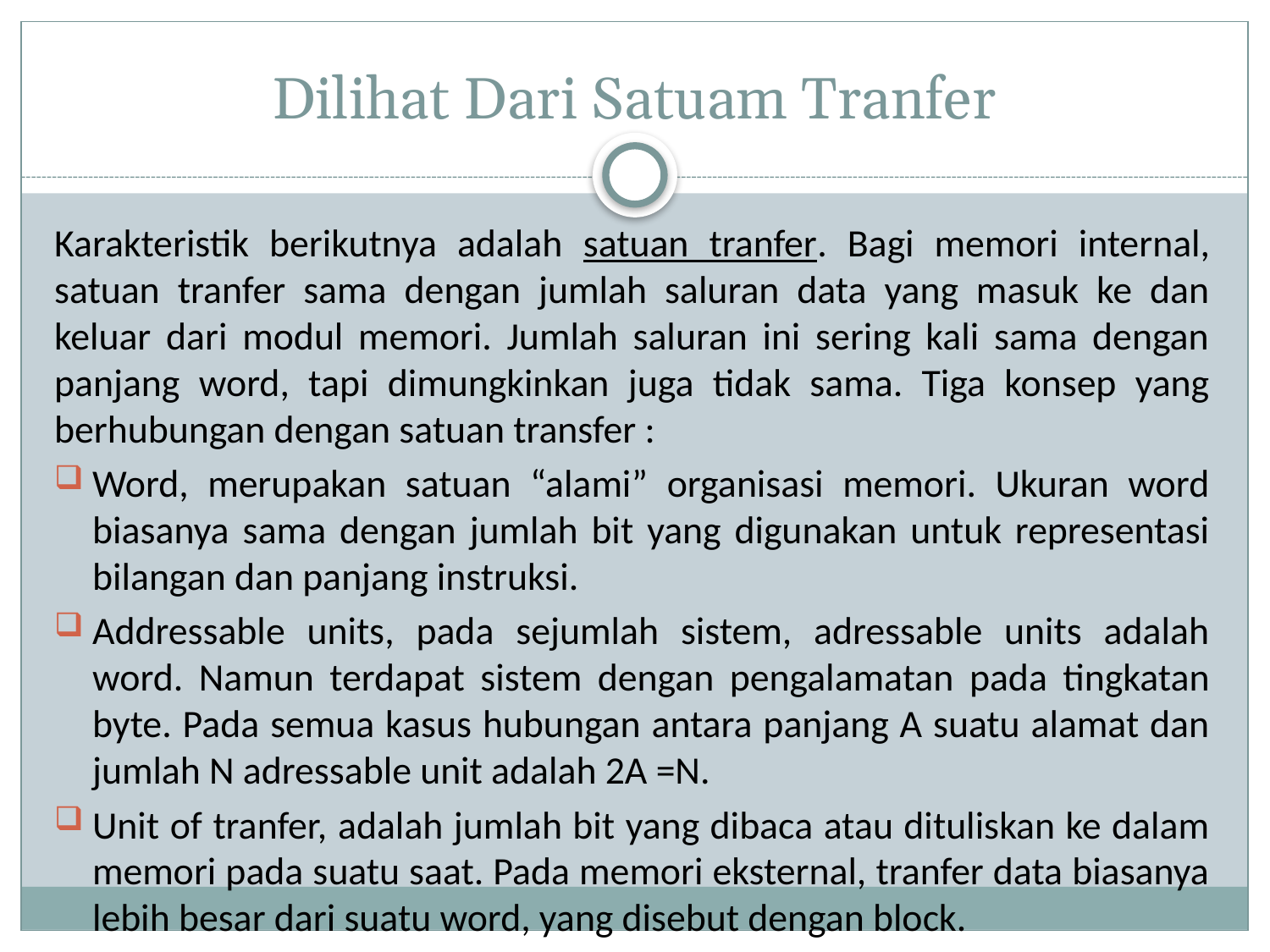

# Dilihat Dari Satuam Tranfer
Karakteristik berikutnya adalah satuan tranfer. Bagi memori internal, satuan tranfer sama dengan jumlah saluran data yang masuk ke dan keluar dari modul memori. Jumlah saluran ini sering kali sama dengan panjang word, tapi dimungkinkan juga tidak sama. Tiga konsep yang berhubungan dengan satuan transfer :
Word, merupakan satuan “alami” organisasi memori. Ukuran word biasanya sama dengan jumlah bit yang digunakan untuk representasi bilangan dan panjang instruksi.
Addressable units, pada sejumlah sistem, adressable units adalah word. Namun terdapat sistem dengan pengalamatan pada tingkatan byte. Pada semua kasus hubungan antara panjang A suatu alamat dan jumlah N adressable unit adalah 2A =N.
Unit of tranfer, adalah jumlah bit yang dibaca atau dituliskan ke dalam memori pada suatu saat. Pada memori eksternal, tranfer data biasanya lebih besar dari suatu word, yang disebut dengan block.